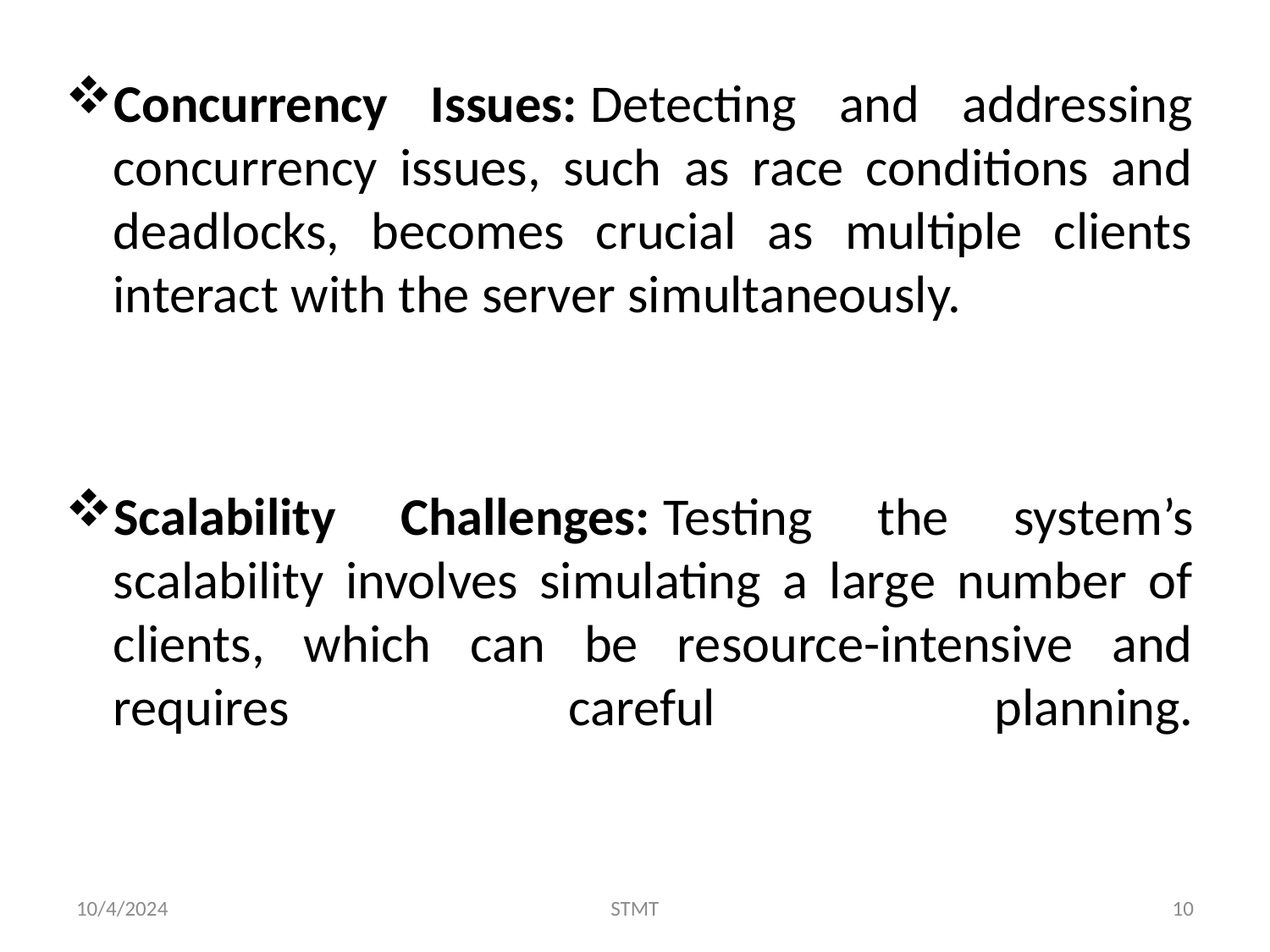

Concurrency Issues: Detecting and addressing concurrency issues, such as race conditions and deadlocks, becomes crucial as multiple clients interact with the server simultaneously.

Scalability Challenges: Testing the system’s scalability involves simulating a large number of clients, which can be resource-intensive and requires careful planning.
10/4/2024
STMT
10